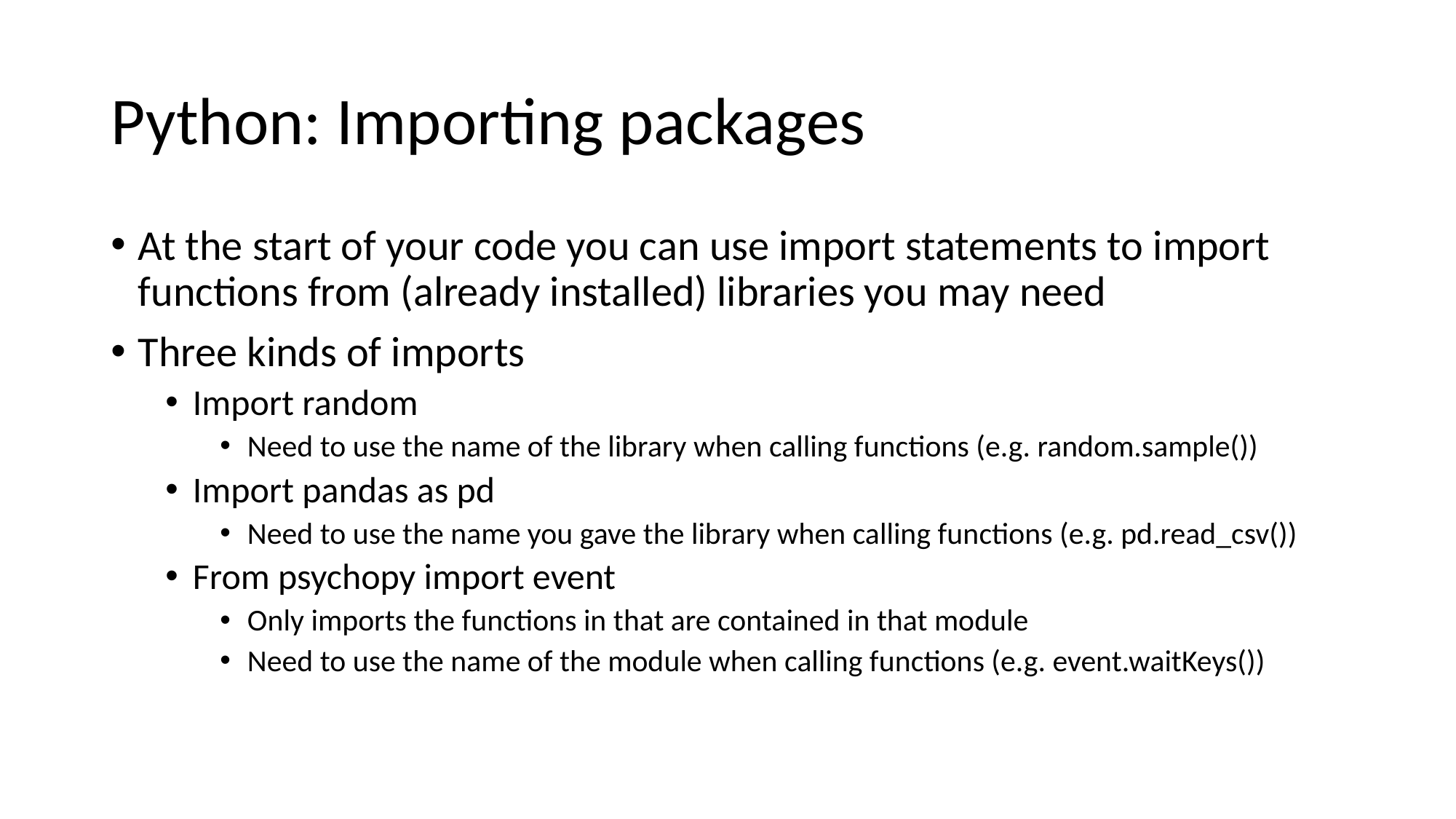

# Python: Importing packages
At the start of your code you can use import statements to import functions from (already installed) libraries you may need
Three kinds of imports
Import random
Need to use the name of the library when calling functions (e.g. random.sample())
Import pandas as pd
Need to use the name you gave the library when calling functions (e.g. pd.read_csv())
From psychopy import event
Only imports the functions in that are contained in that module
Need to use the name of the module when calling functions (e.g. event.waitKeys())